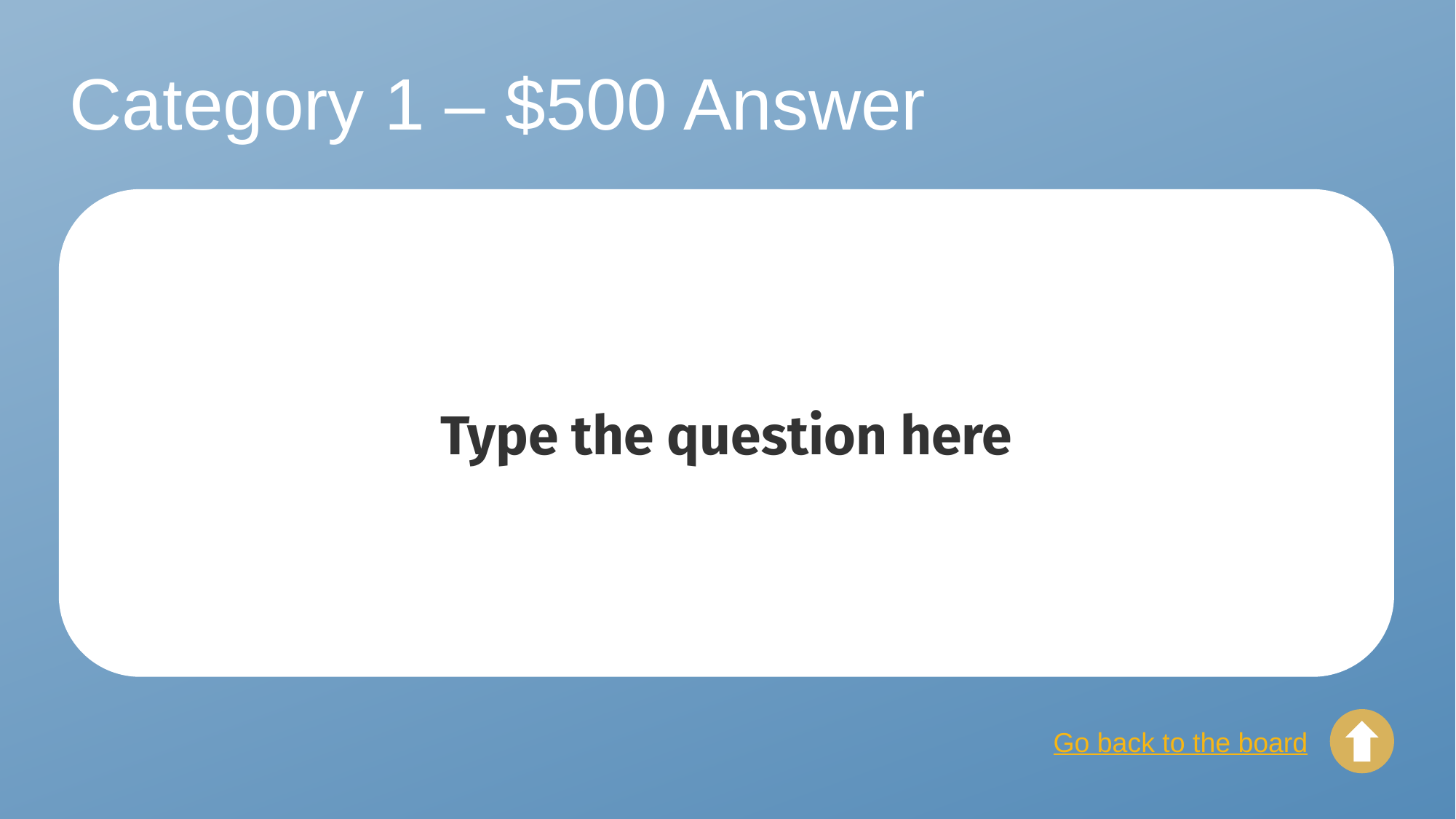

# Category 1 – $500 Answer
Type the question here

Go back to the board